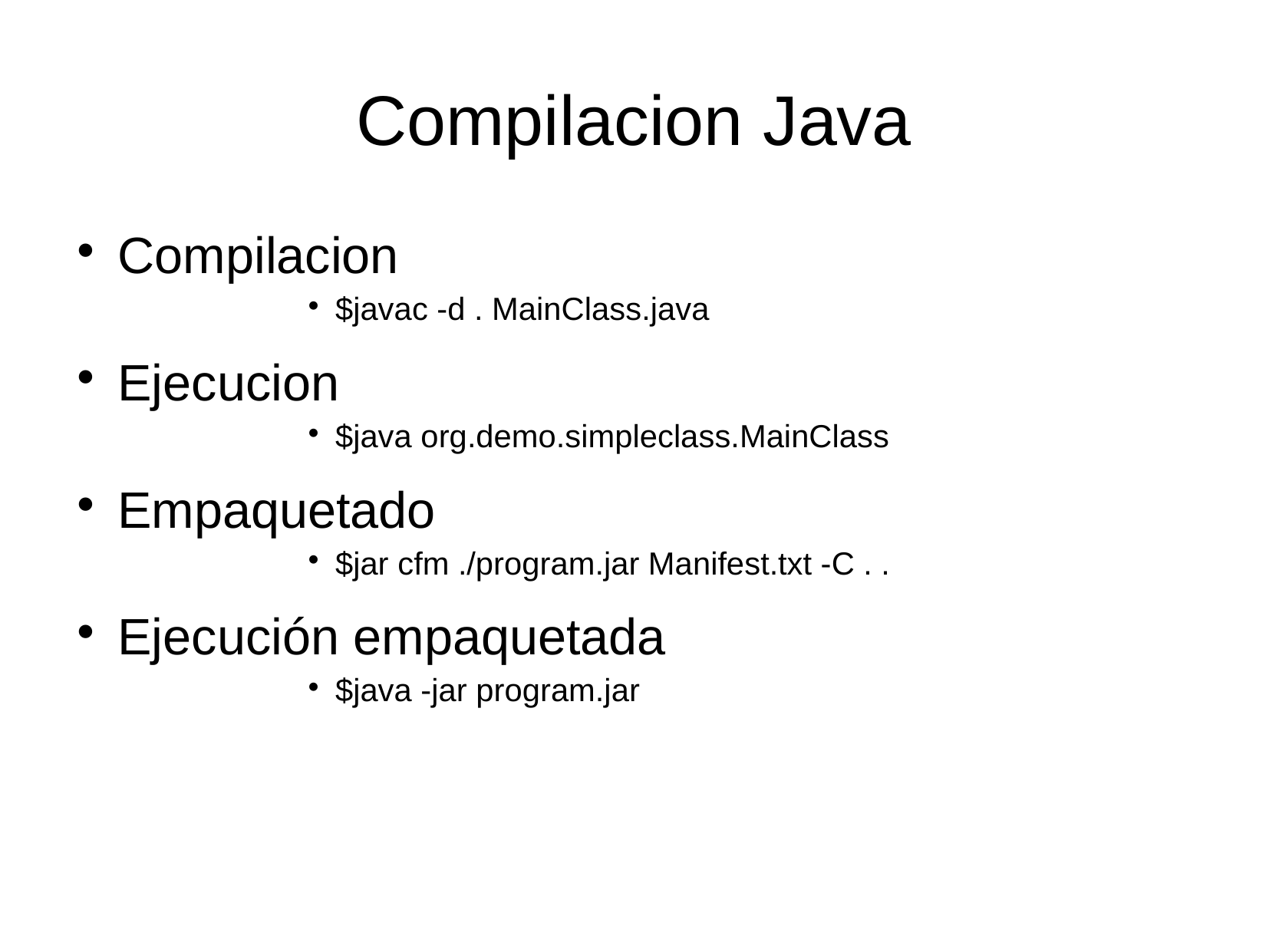

Compilacion Java
Compilacion
$javac -d . MainClass.java
Ejecucion
$java org.demo.simpleclass.MainClass
Empaquetado
$jar cfm ./program.jar Manifest.txt -C . .
Ejecución empaquetada
$java -jar program.jar